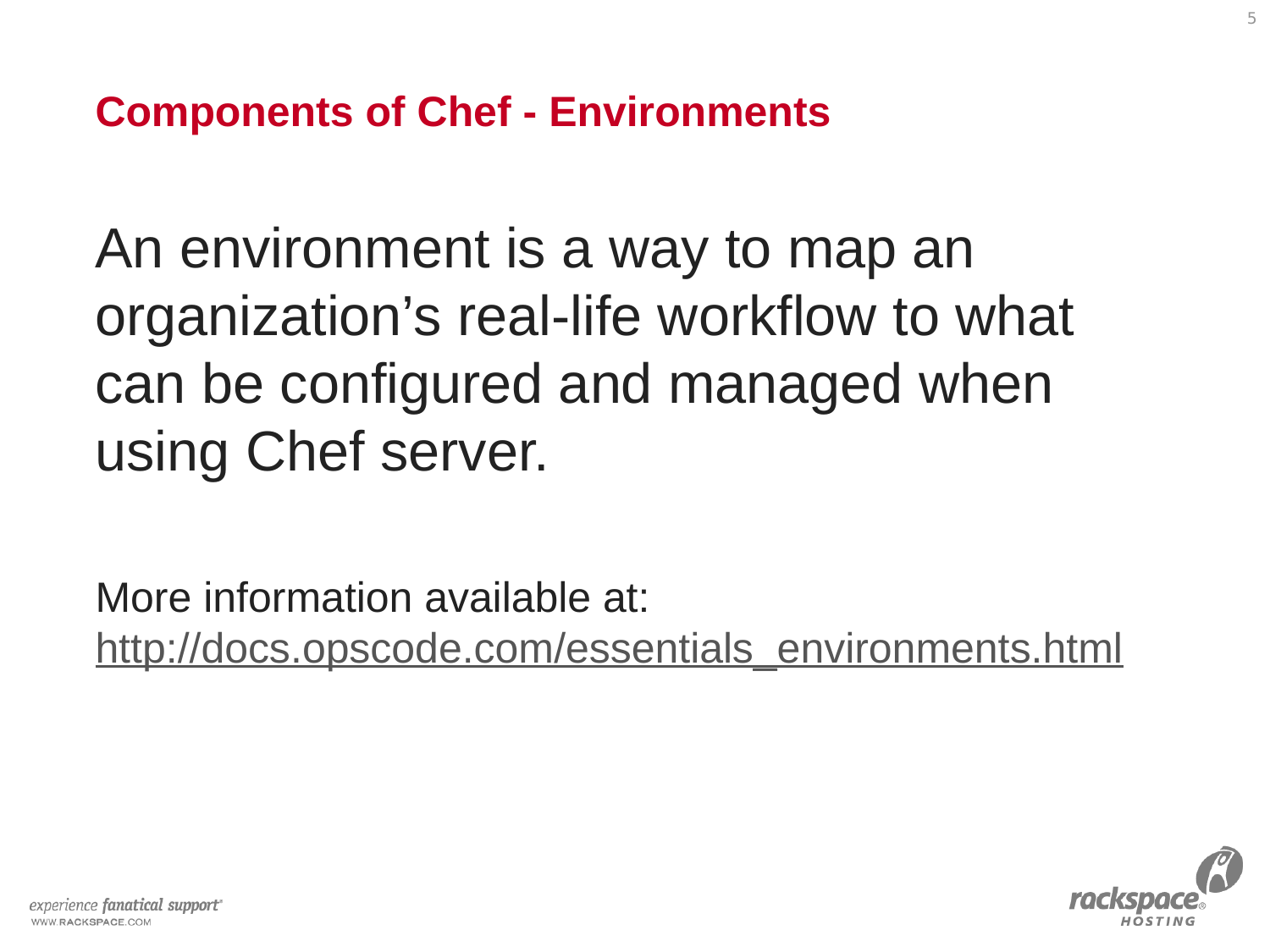

5
# Components of Chef - Environments
An environment is a way to map an organization’s real-life workflow to what can be configured and managed when using Chef server.

More information available at: http://docs.opscode.com/essentials_environments.html